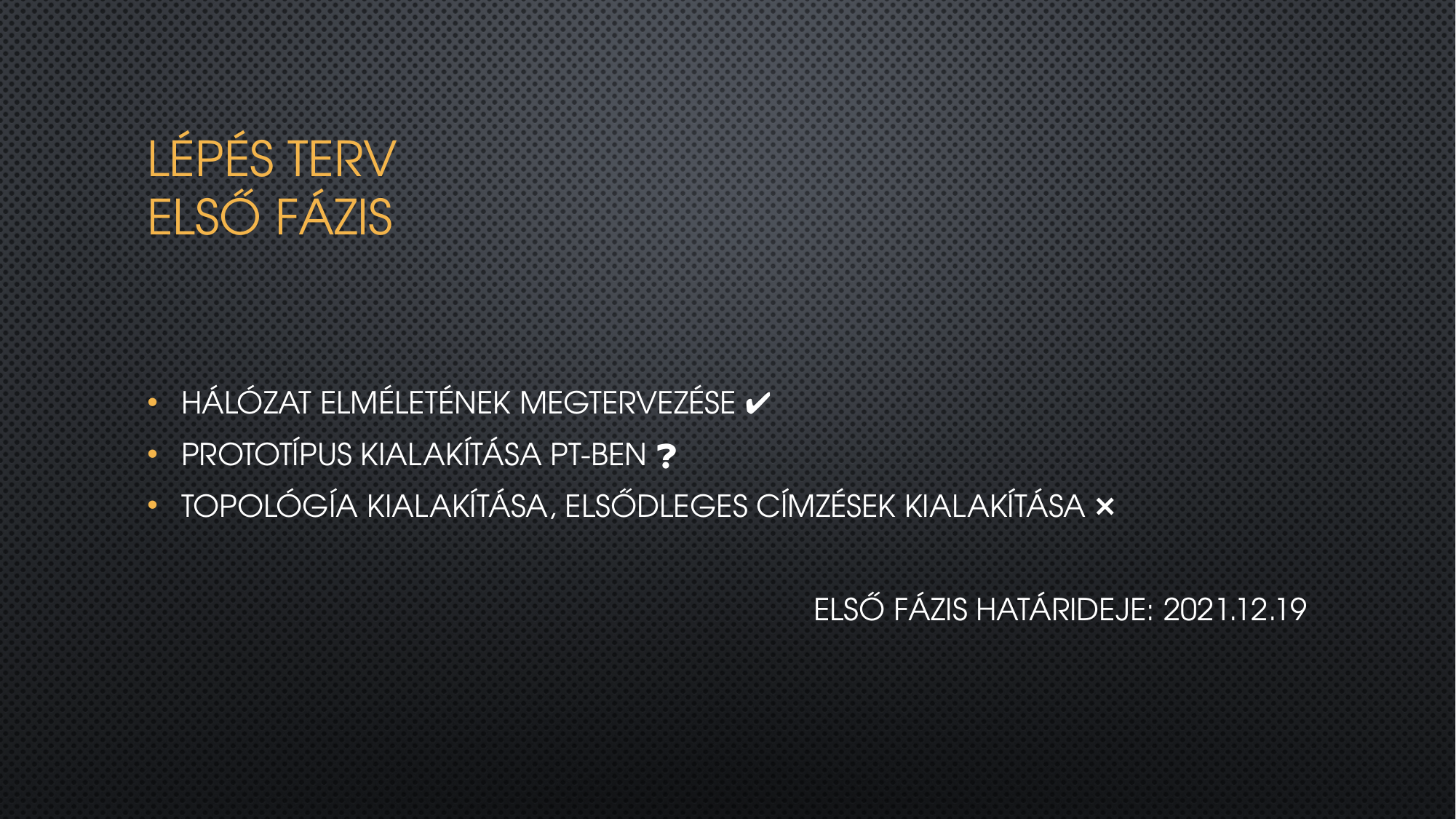

# Lépés terv Első fázis
Hálózat elméletének megtervezése ✔
Prototípus kialakítása PT-ben ❓
Topológía kialakítása, elsődleges címzések kialakítása ❌

Első fázis határideje: 2021.12.19